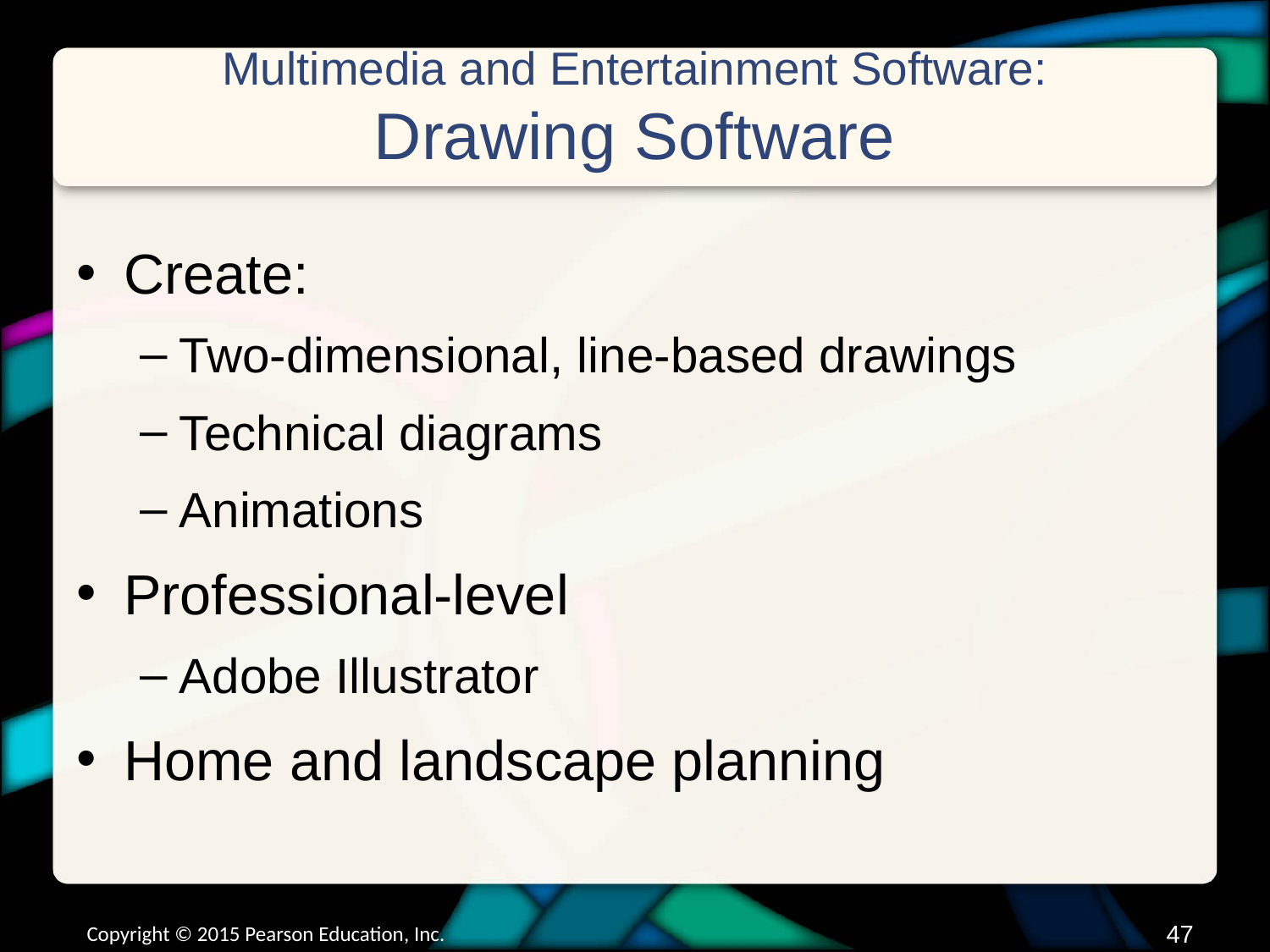

# Multimedia and Entertainment Software: Drawing Software
Create:
Two-dimensional, line-based drawings
Technical diagrams
Animations
Professional-level
Adobe Illustrator
Home and landscape planning
Copyright © 2015 Pearson Education, Inc.
47